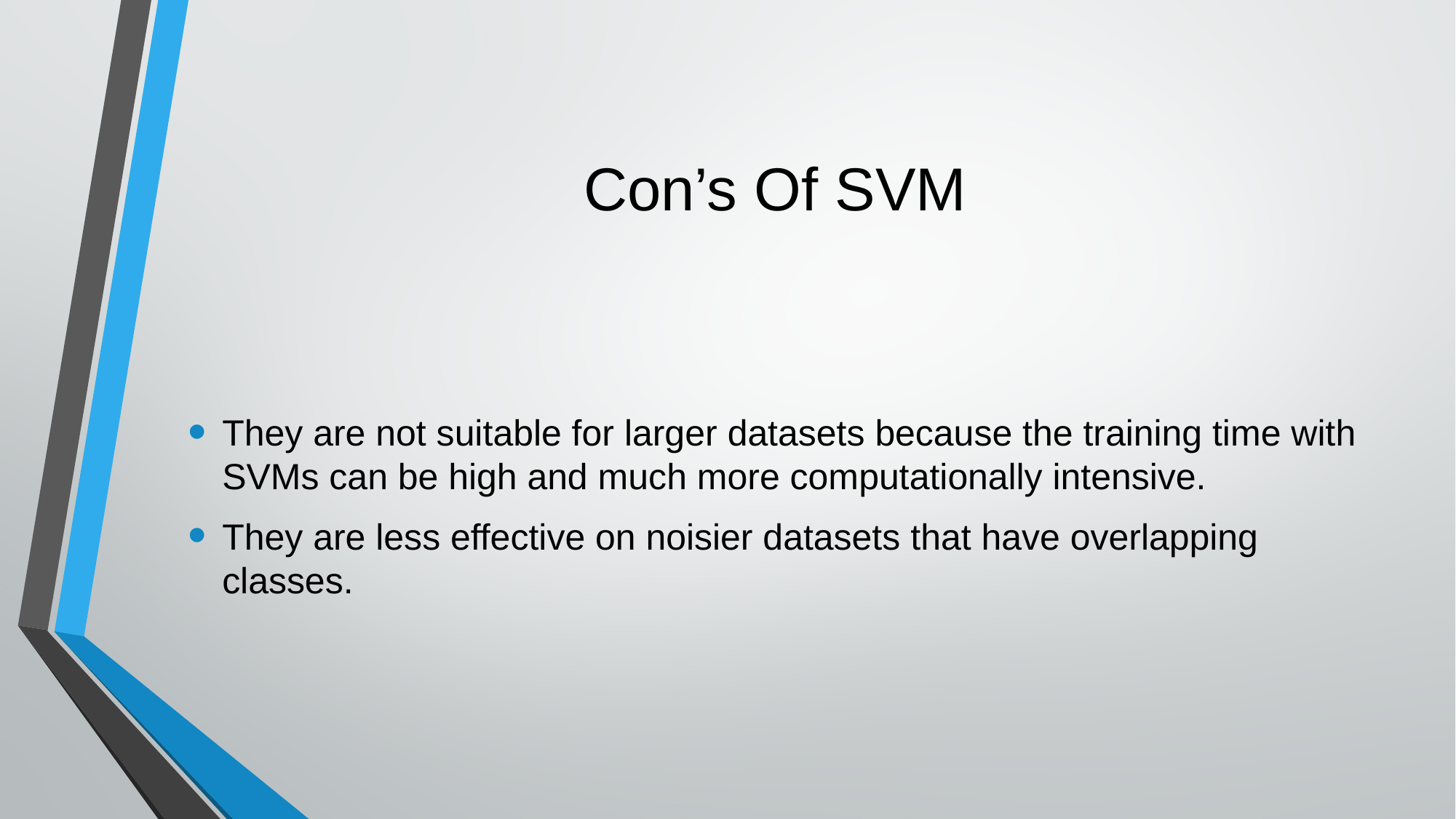

# Con’s Of SVM
They are not suitable for larger datasets because the training time with SVMs can be high and much more computationally intensive.
They are less effective on noisier datasets that have overlapping classes.